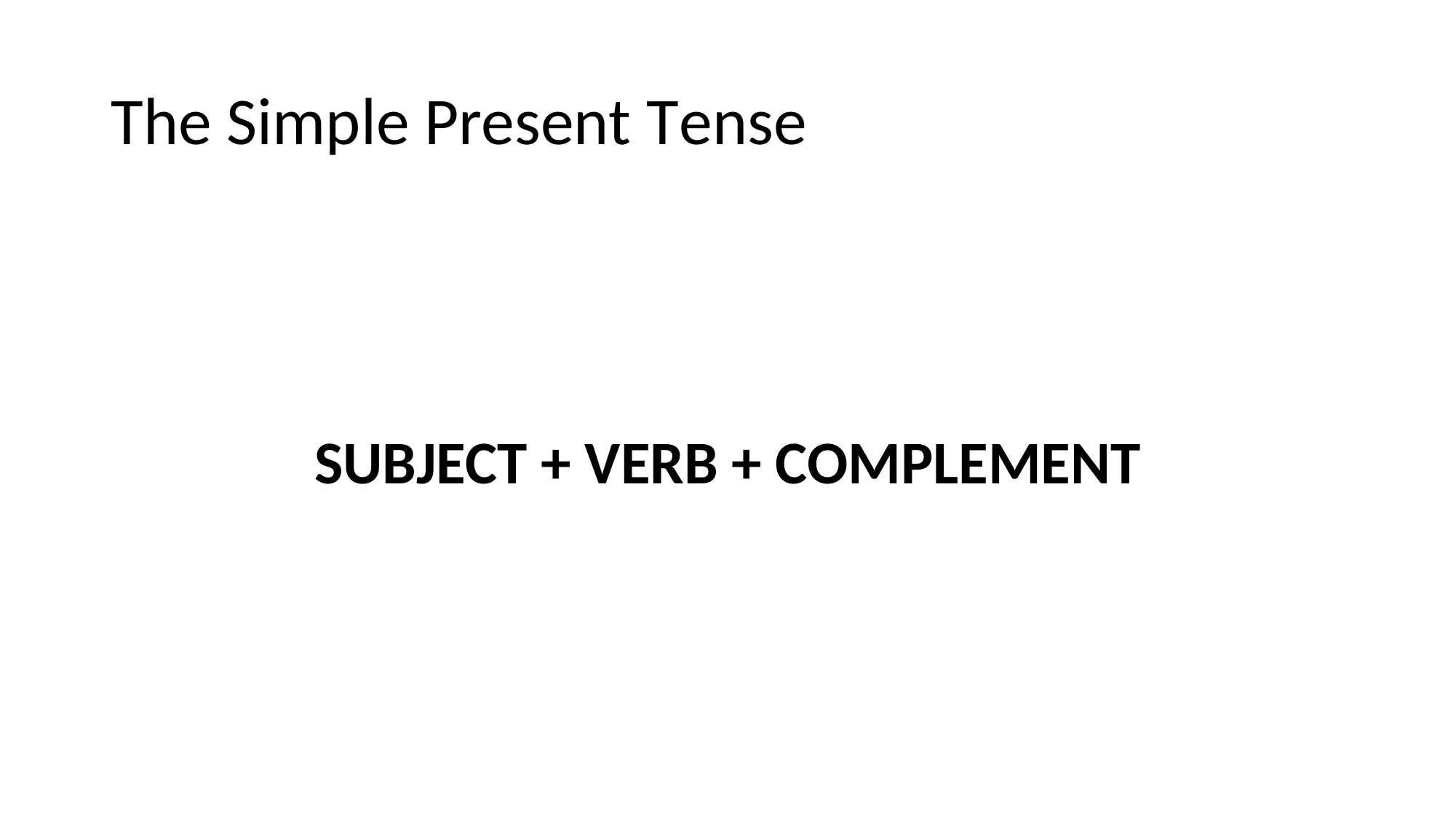

# The Simple Present Tense

SUBJECT + VERB + COMPLEMENT